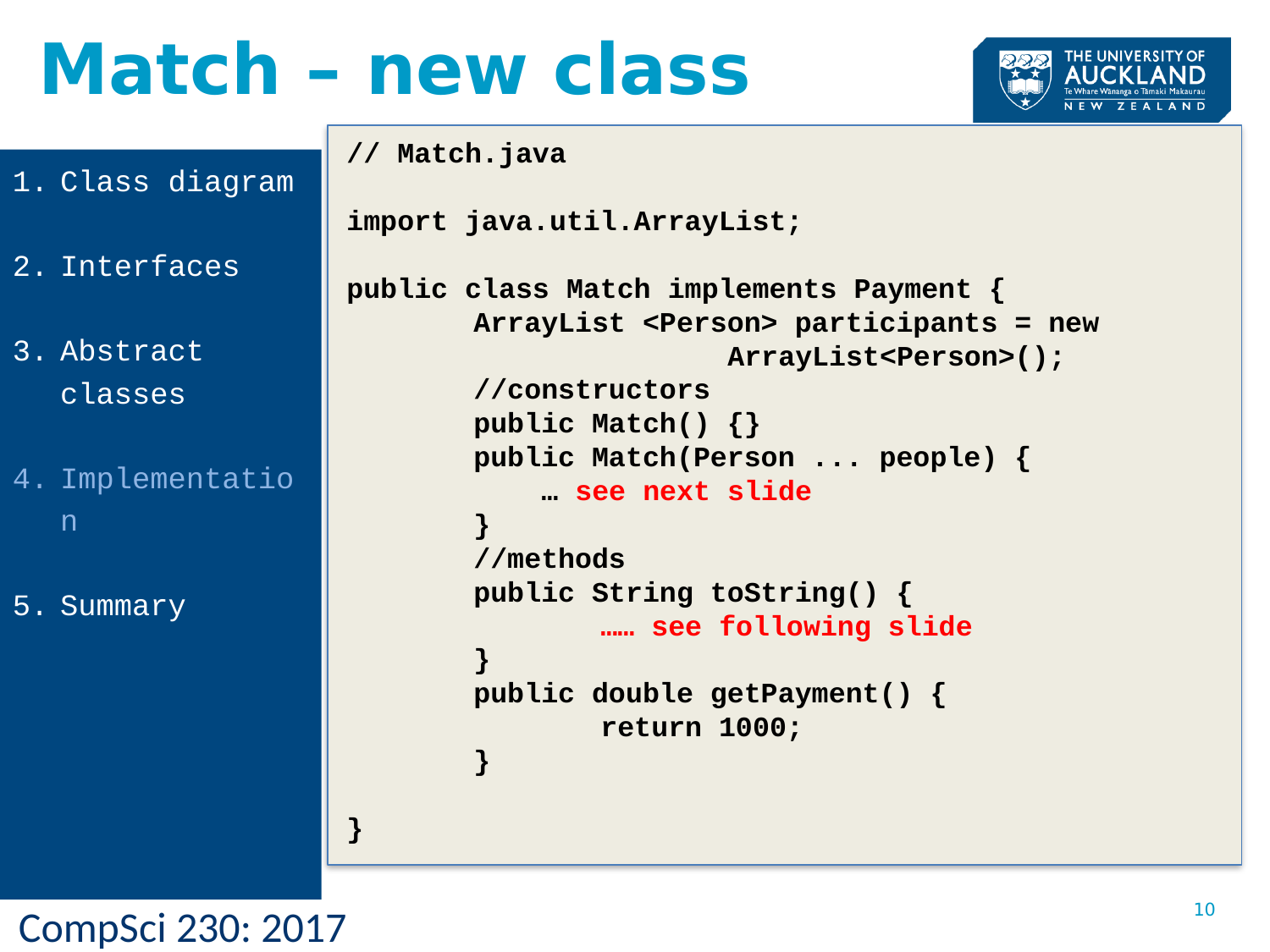

Match – new class

// Match.java

import java.util.ArrayList;

public class Match implements Payment {
	ArrayList <Person> participants = new
			ArrayList<Person>();
	//constructors
	public Match() {}
	public Match(Person ... people) {
	    … see next slide
	}
	//methods
	public String toString() {
		…… see following slide
	}
	public double getPayment() {
		return 1000;
	}

}

Class diagram

Interfaces

Abstract classes

Implementation

Summary
10